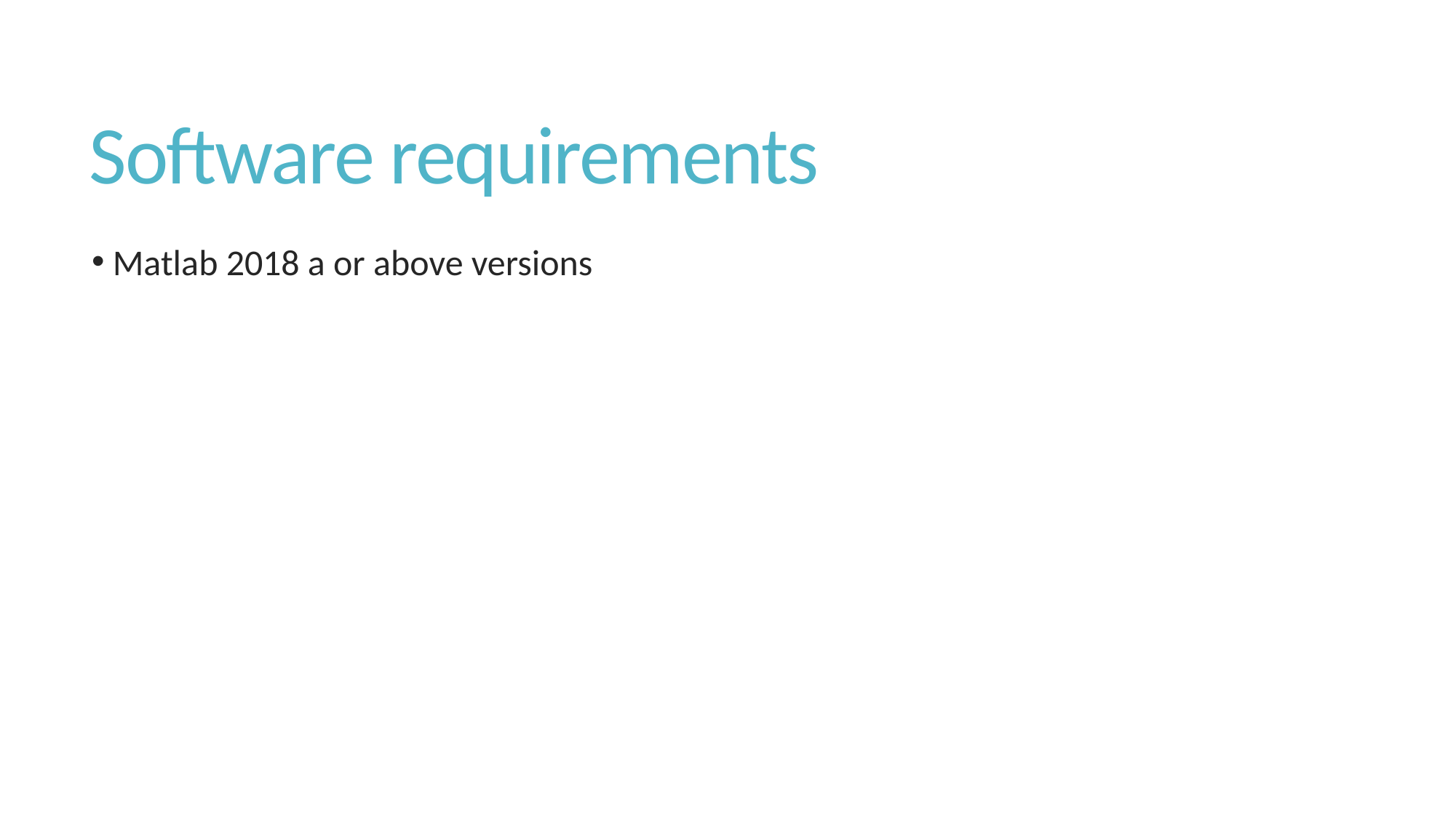

# Software requirements
 Matlab 2018 a or above versions